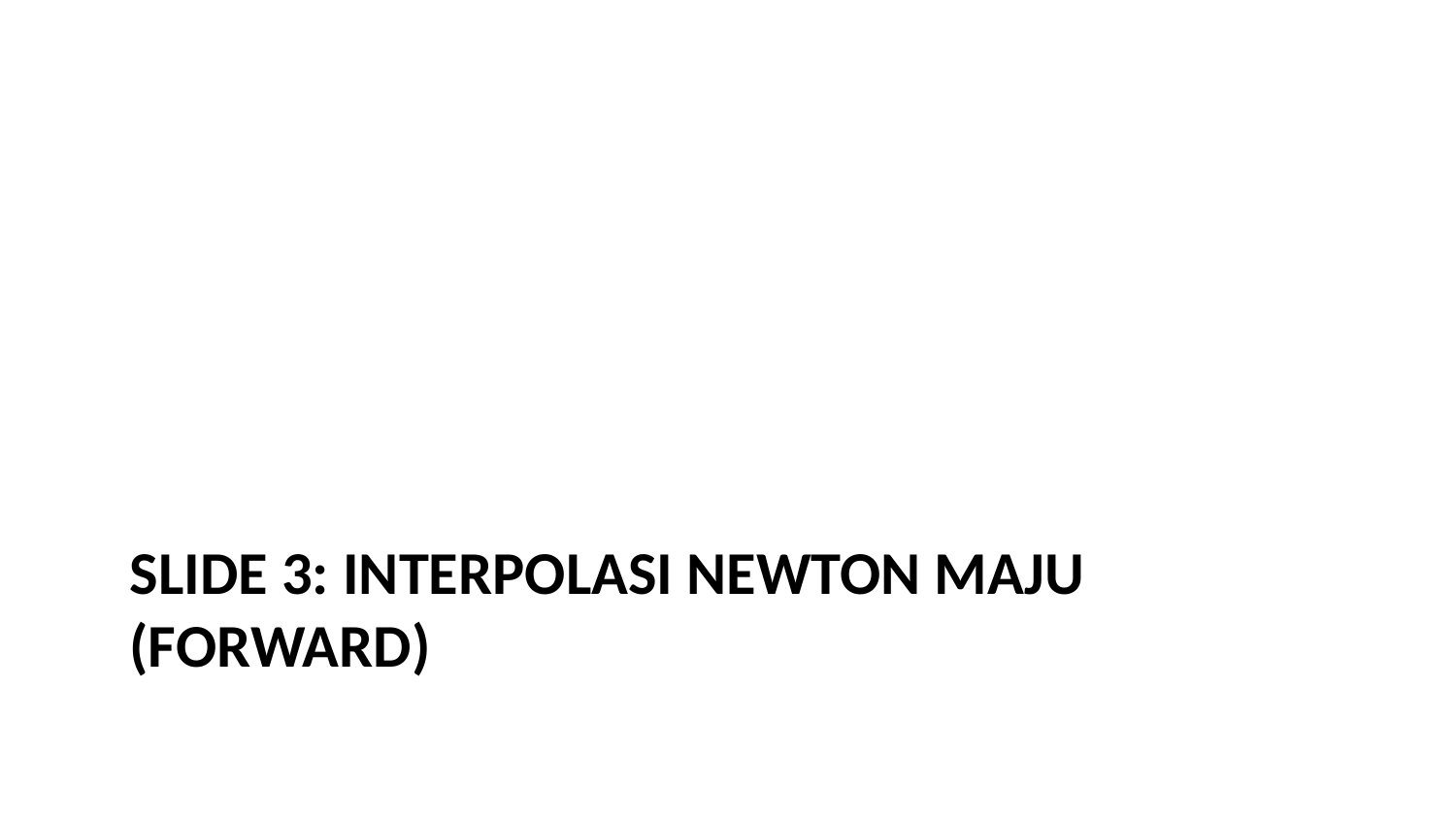

# Slide 3: Interpolasi Newton Maju (Forward)